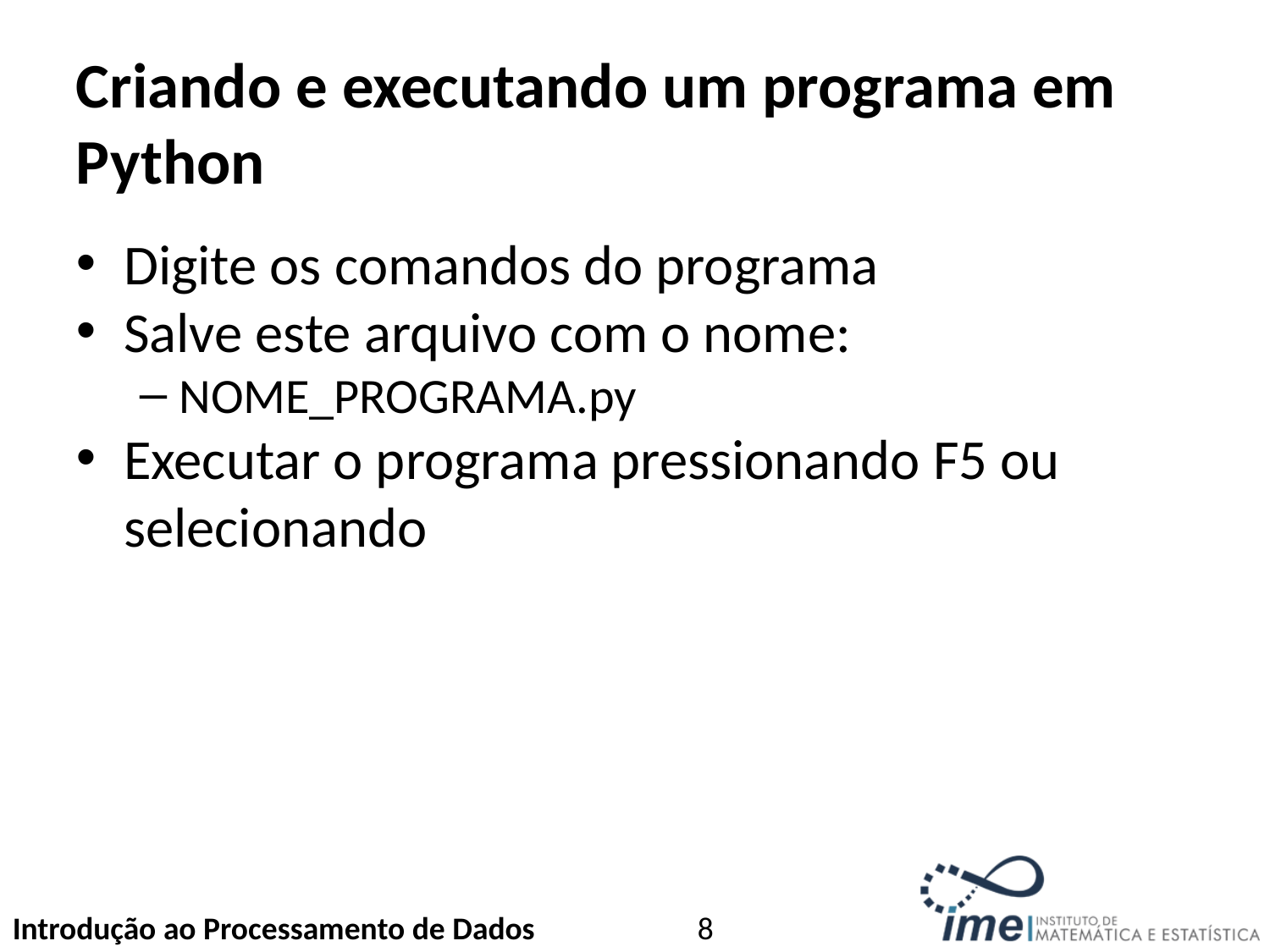

Criando e executando um programa em Python
Digite os comandos do programa
Salve este arquivo com o nome:
NOME_PROGRAMA.py
Executar o programa pressionando F5 ou selecionando

8